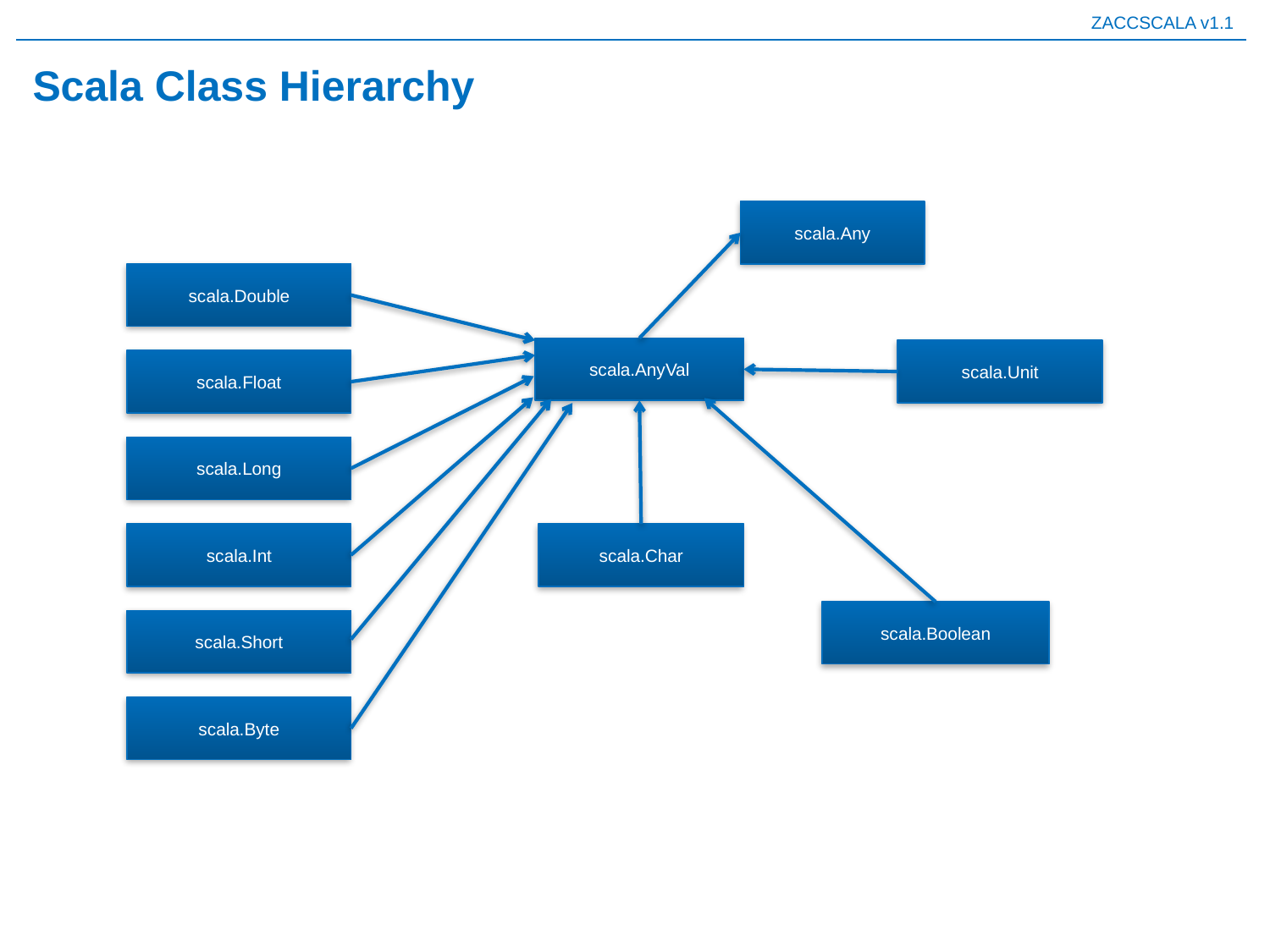

# Scala Class Hierarchy
scala.Any
scala.Double
scala.AnyVal
scala.Unit
scala.Float
scala.Long
scala.Int
scala.Char
scala.Boolean
scala.Short
scala.Byte